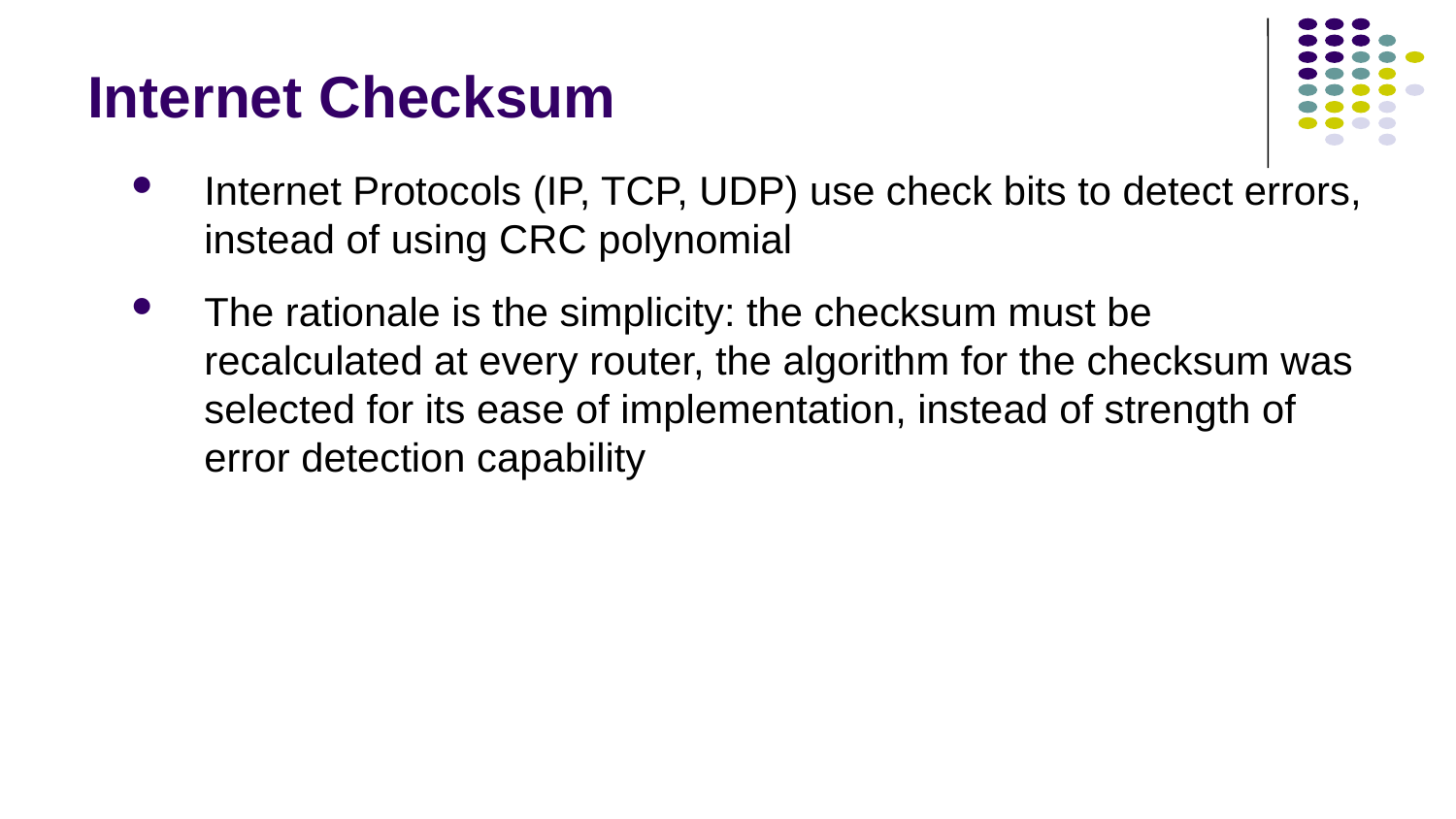

# Internet Checksum
Internet Protocols (IP, TCP, UDP) use check bits to detect errors, instead of using CRC polynomial
The rationale is the simplicity: the checksum must be recalculated at every router, the algorithm for the checksum was selected for its ease of implementation, instead of strength of error detection capability